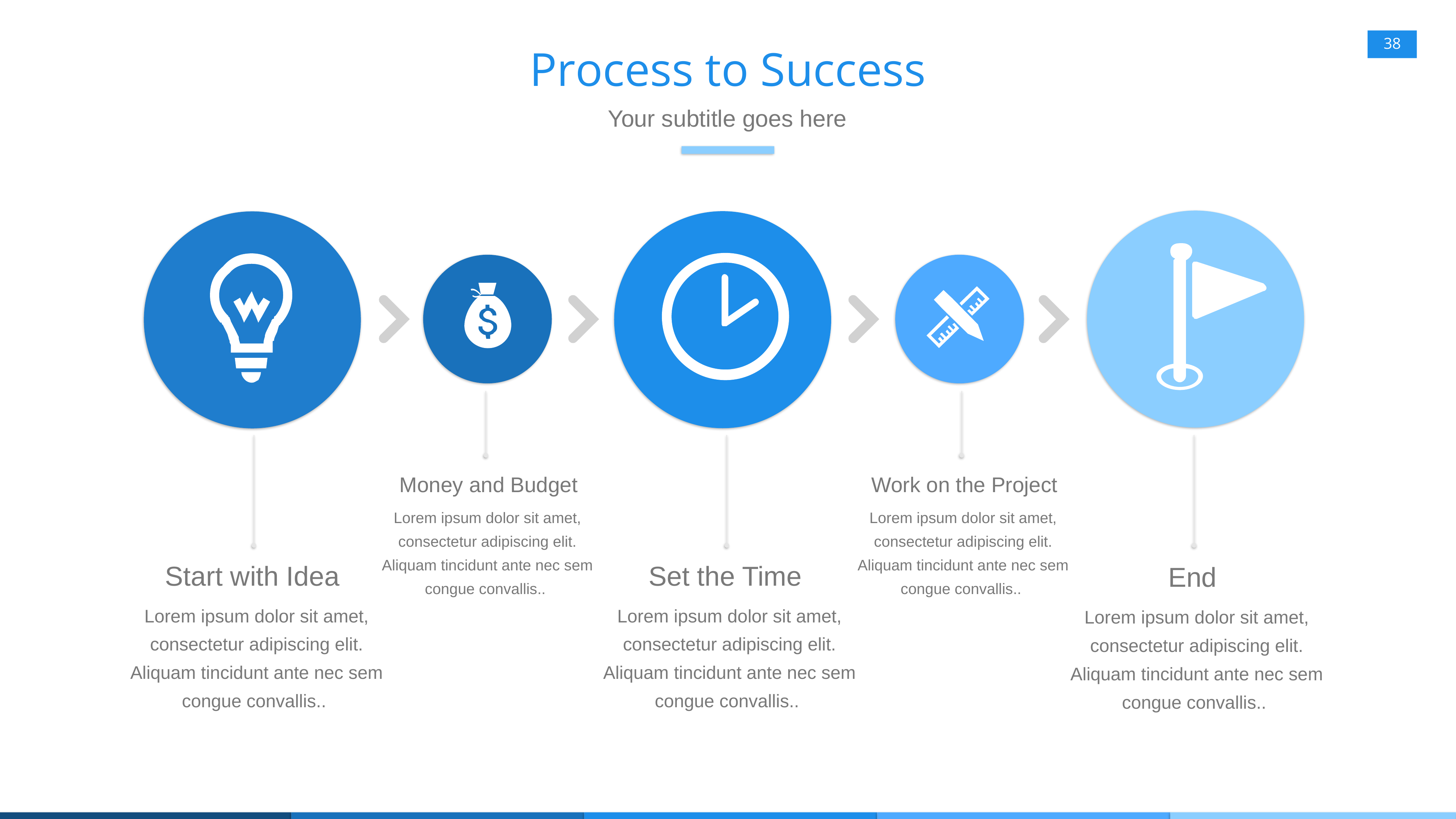

38
Process to Success
Your subtitle goes here

Money and Budget
Lorem ipsum dolor sit amet, consectetur adipiscing elit. Aliquam tincidunt ante nec sem congue convallis..
Work on the Project
Lorem ipsum dolor sit amet, consectetur adipiscing elit. Aliquam tincidunt ante nec sem congue convallis..
Start with Idea
Lorem ipsum dolor sit amet, consectetur adipiscing elit. Aliquam tincidunt ante nec sem congue convallis..
Set the Time
Lorem ipsum dolor sit amet, consectetur adipiscing elit. Aliquam tincidunt ante nec sem congue convallis..
End
Lorem ipsum dolor sit amet, consectetur adipiscing elit. Aliquam tincidunt ante nec sem congue convallis..